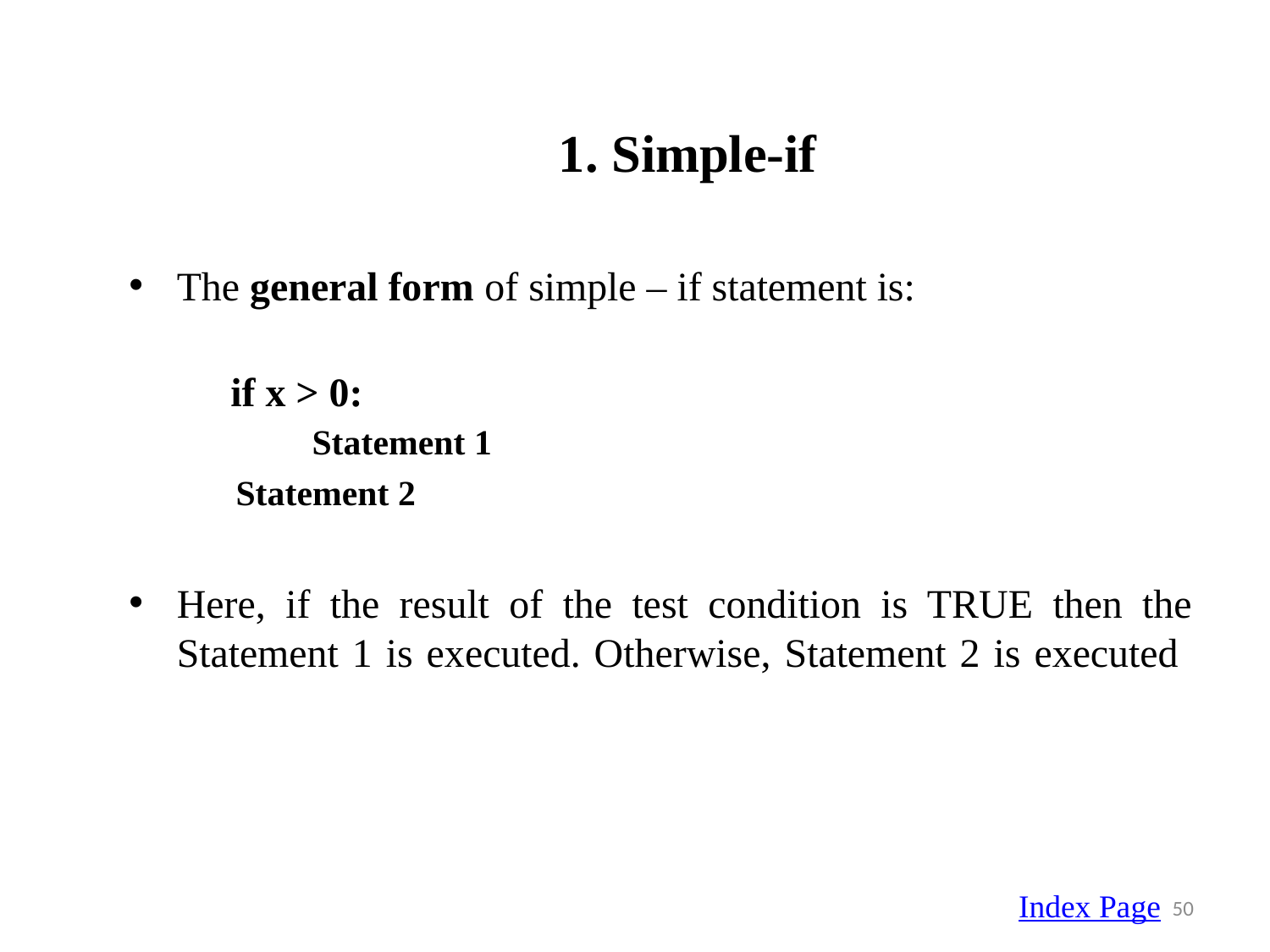

# 1. Simple-if
The general form of simple – if statement is:
          if x > 0:
                  Statement 1
            Statement 2

Here, if the result of the test condition is TRUE then the Statement 1 is executed. Otherwise, Statement 2 is executed
Index Page
50